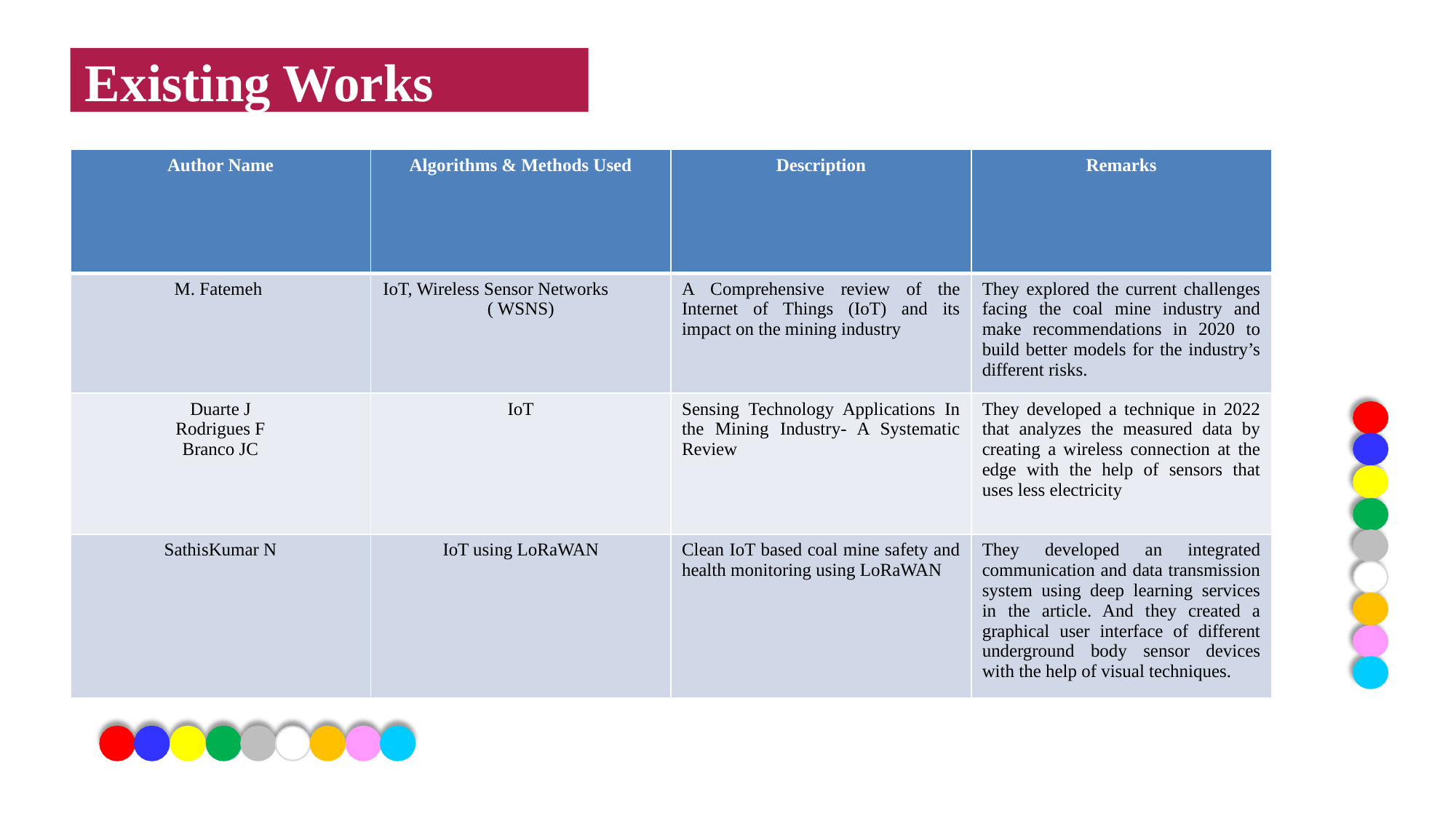

# Existing Works
 Existing Works
| Author Name | Algorithms & Methods Used | Description | Remarks |
| --- | --- | --- | --- |
| M. Fatemeh | IoT, Wireless Sensor Networks ( WSNS) | A Comprehensive review of the Internet of Things (IoT) and its impact on the mining industry | They explored the current challenges facing the coal mine industry and make recommendations in 2020 to build better models for the industry’s different risks. |
| Duarte J Rodrigues F Branco JC | IoT | Sensing Technology Applications In the Mining Industry- A Systematic Review | They developed a technique in 2022 that analyzes the measured data by creating a wireless connection at the edge with the help of sensors that uses less electricity |
| SathisKumar N | IoT using LoRaWAN | Clean IoT based coal mine safety and health monitoring using LoRaWAN | They developed an integrated communication and data transmission system using deep learning services in the article. And they created a graphical user interface of different underground body sensor devices with the help of visual techniques. |